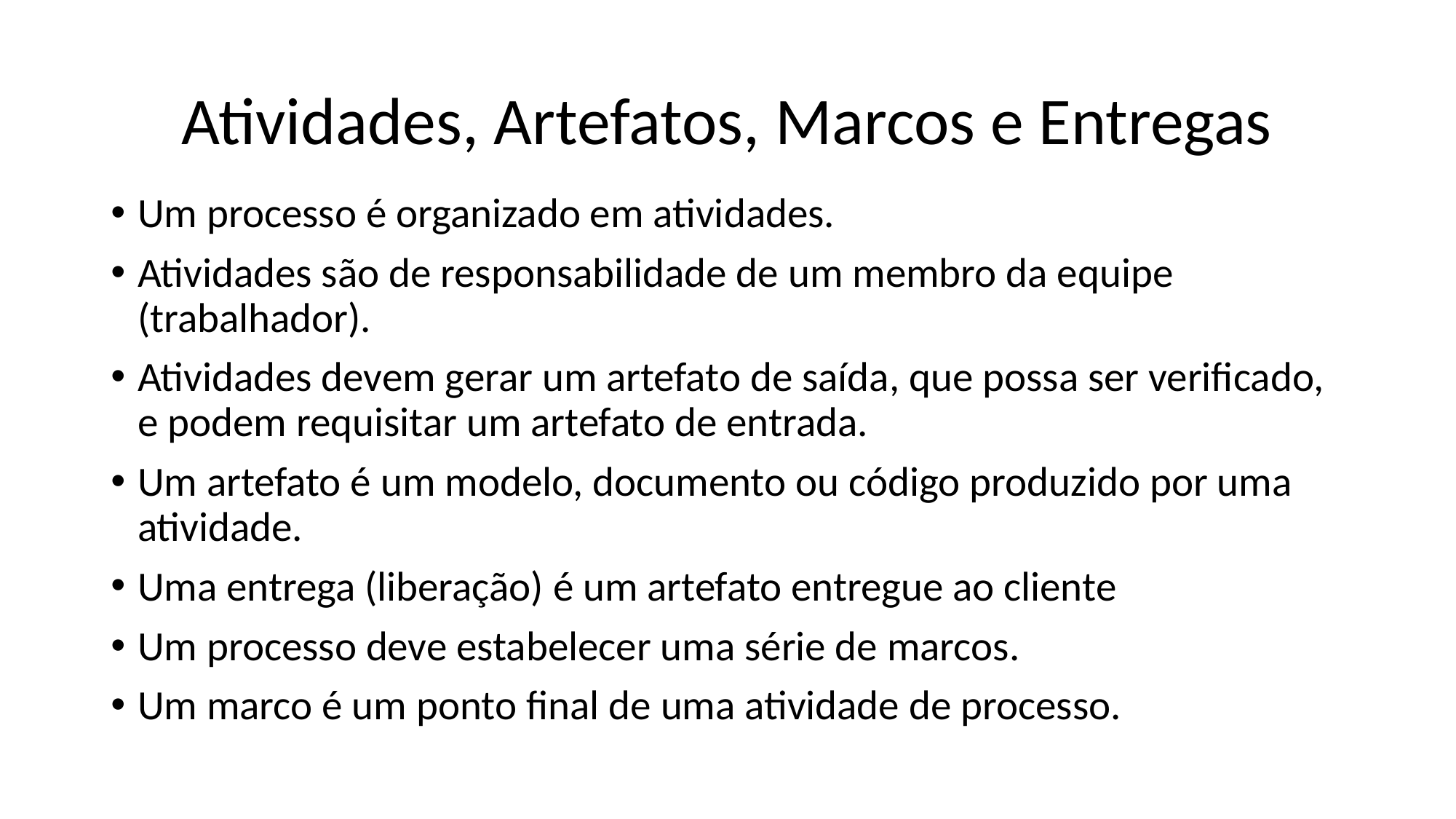

# Atividades, Artefatos, Marcos e Entregas
Um processo é organizado em atividades.
Atividades são de responsabilidade de um membro da equipe (trabalhador).
Atividades devem gerar um artefato de saída, que possa ser verificado, e podem requisitar um artefato de entrada.
Um artefato é um modelo, documento ou código produzido por uma atividade.
Uma entrega (liberação) é um artefato entregue ao cliente
Um processo deve estabelecer uma série de marcos.
Um marco é um ponto final de uma atividade de processo.